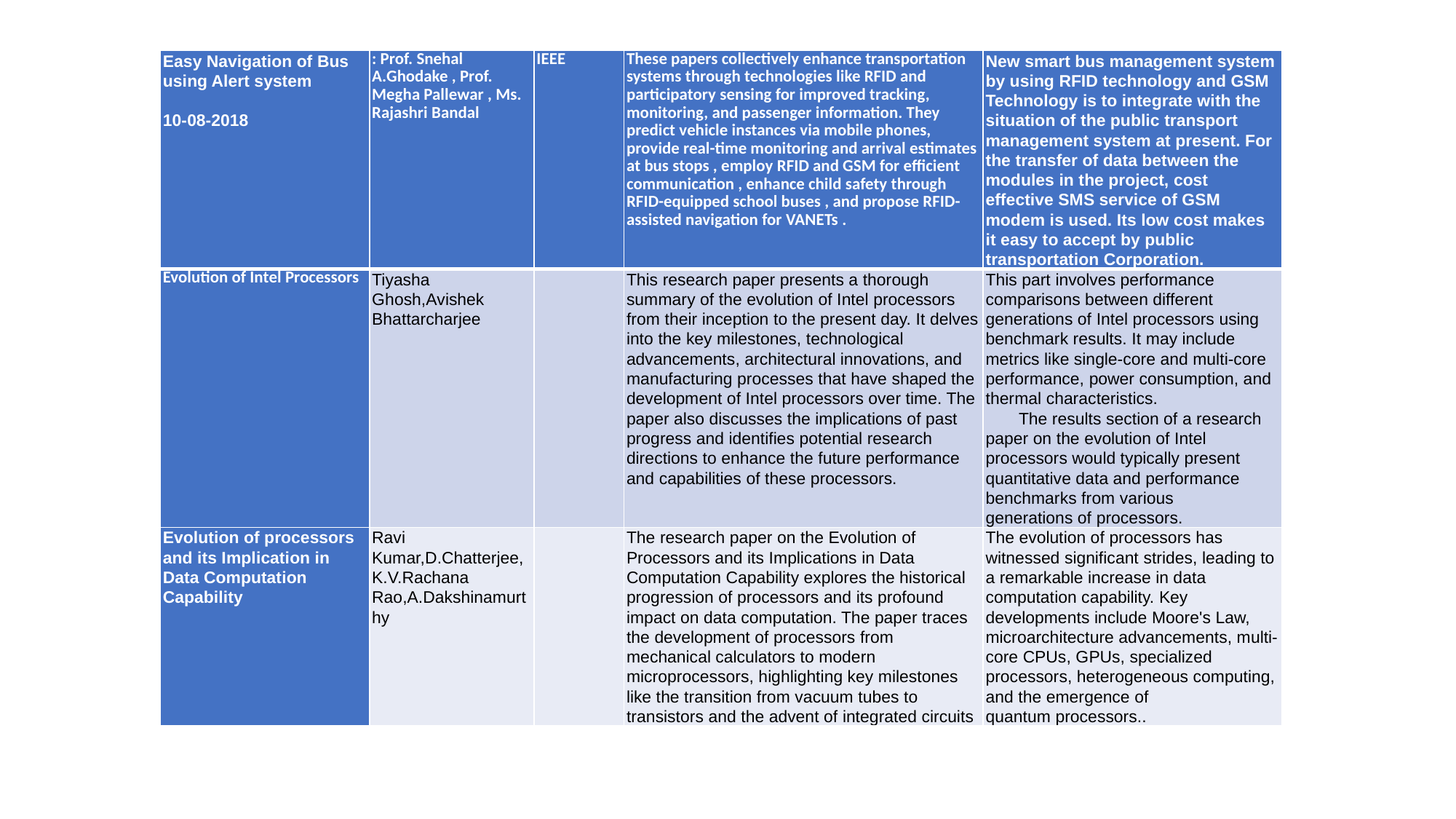

| Easy Navigation of Bus using Alert system   10-08-2018 | : Prof. Snehal A.Ghodake , Prof. Megha Pallewar , Ms. Rajashri Bandal | IEEE | These papers collectively enhance transportation systems through technologies like RFID and participatory sensing for improved tracking, monitoring, and passenger information. They predict vehicle instances via mobile phones, provide real-time monitoring and arrival estimates at bus stops , employ RFID and GSM for efficient communication , enhance child safety through RFID-equipped school buses , and propose RFID-assisted navigation for VANETs . | New smart bus management system by using RFID technology and GSM Technology is to integrate with the situation of the public transport management system at present. For the transfer of data between the modules in the project, cost effective SMS service of GSM modem is used. Its low cost makes it easy to accept by public transportation Corporation. |
| --- | --- | --- | --- | --- |
| Evolution of Intel Processors | Tiyasha Ghosh,Avishek Bhattarcharjee |  | This research paper presents a thorough summary of the evolution of Intel processors from their inception to the present day. It delves into the key milestones, technological advancements, architectural innovations, and manufacturing processes that have shaped the development of Intel processors over time. The paper also discusses the implications of past progress and identifies potential research directions to enhance the future performance and capabilities of these processors. | This part involves performance comparisons between different generations of Intel processors using benchmark results. It may include metrics like single-core and multi-core performance, power consumption, and thermal characteristics. The results section of a research paper on the evolution of Intel processors would typically present quantitative data and performance benchmarks from various generations of processors. |
| Evolution of processors and its Implication in Data Computation Capability | Ravi Kumar,D.Chatterjee,K.V.Rachana Rao,A.Dakshinamurthy |  | The research paper on the Evolution of Processors and its Implications in Data Computation Capability explores the historical progression of processors and its profound impact on data computation. The paper traces the development of processors from mechanical calculators to modern microprocessors, highlighting key milestones like the transition from vacuum tubes to transistors and the advent of integrated circuits | The evolution of processors has witnessed significant strides, leading to a remarkable increase in data computation capability. Key developments include Moore's Law, microarchitecture advancements, multi-core CPUs, GPUs, specialized processors, heterogeneous computing, and the emergence of quantum processors.. |